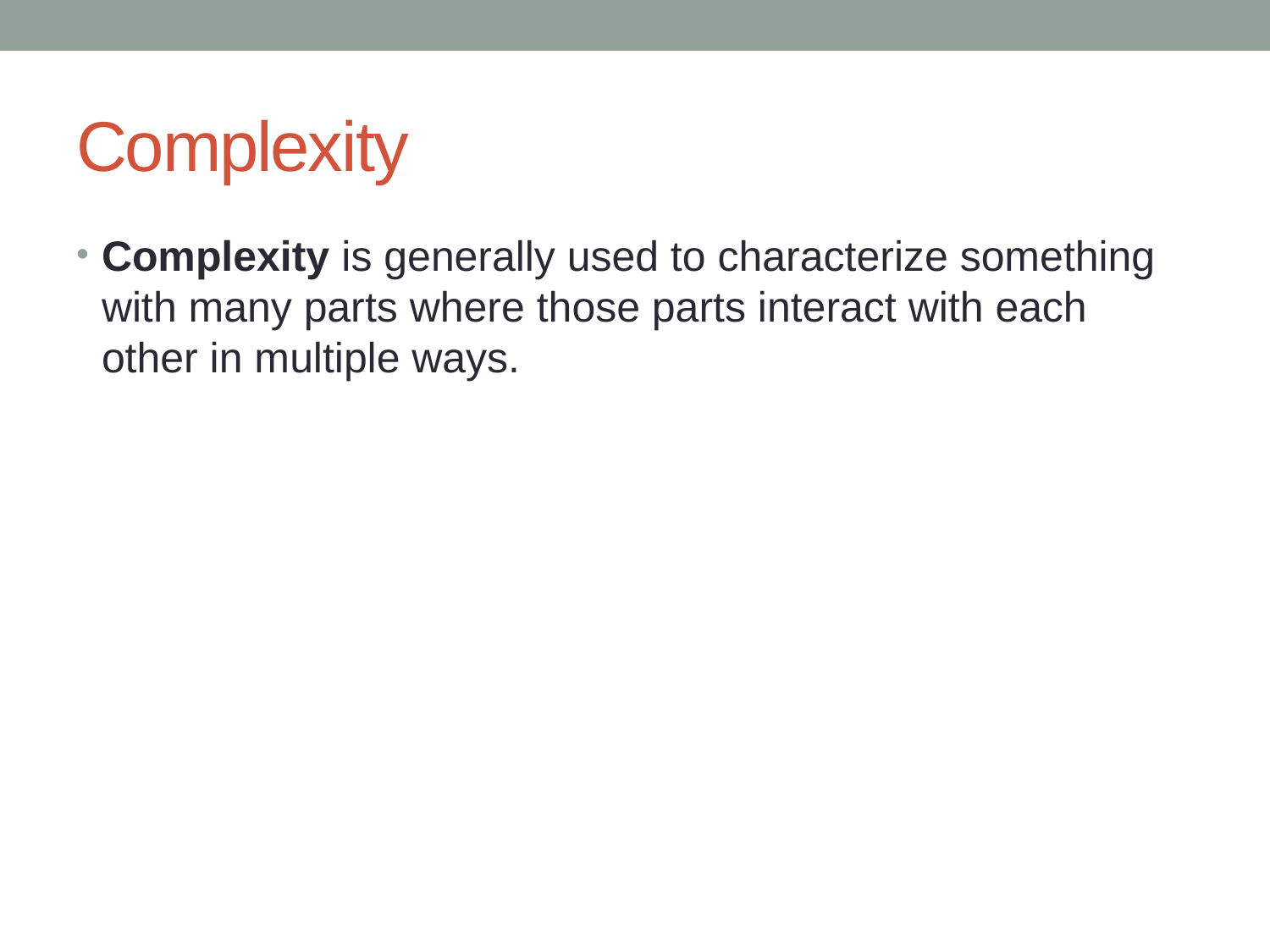

# Complexity
Complexity is generally used to characterize something with many parts where those parts interact with each other in multiple ways.